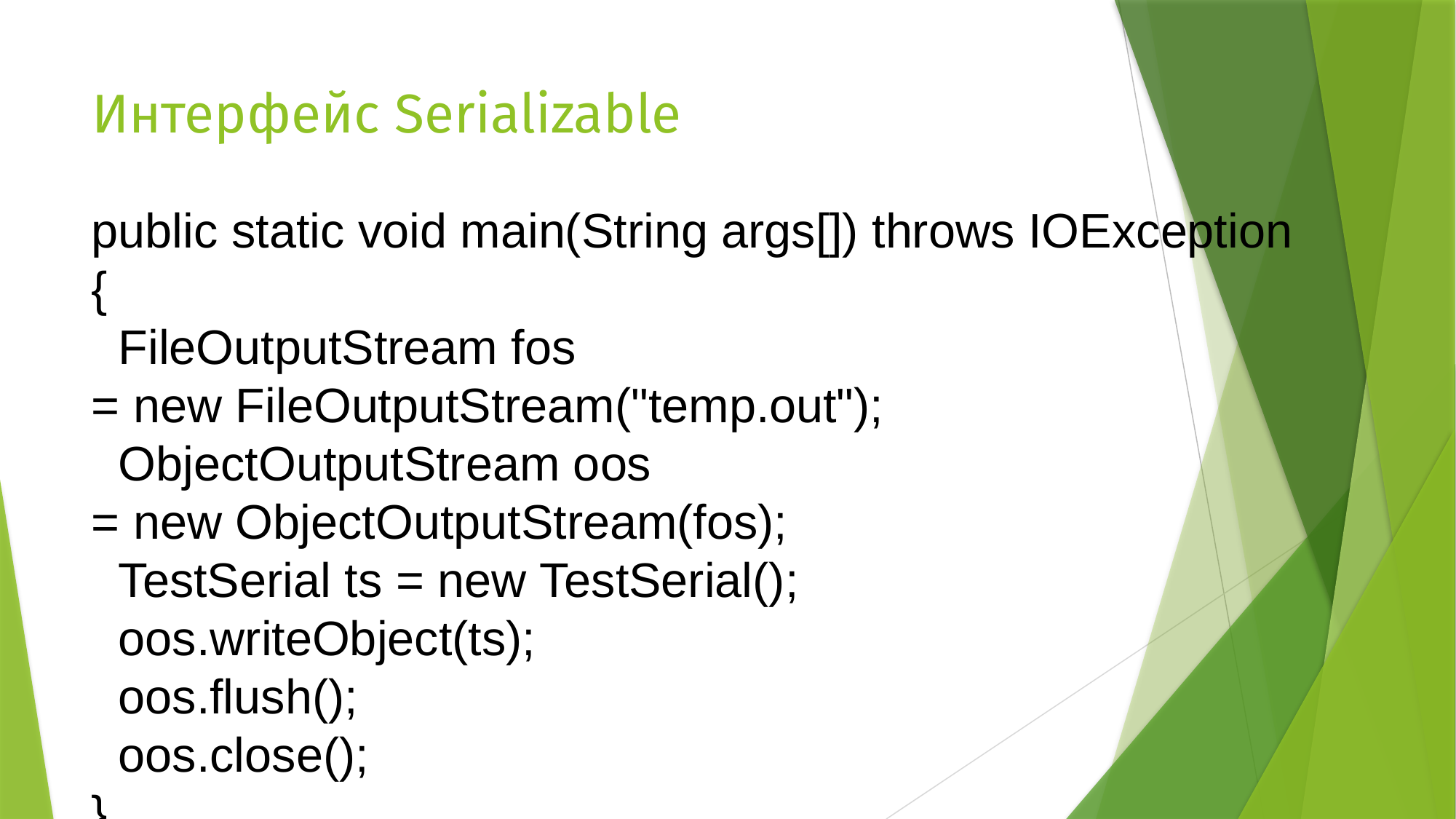

# Интерфейс Serializable
public static void main(String args[]) throws IOException {
  FileOutputStream fos = new FileOutputStream("temp.out");
  ObjectOutputStream oos = new ObjectOutputStream(fos);
  TestSerial ts = new TestSerial();
  oos.writeObject(ts);
  oos.flush();
  oos.close();
}